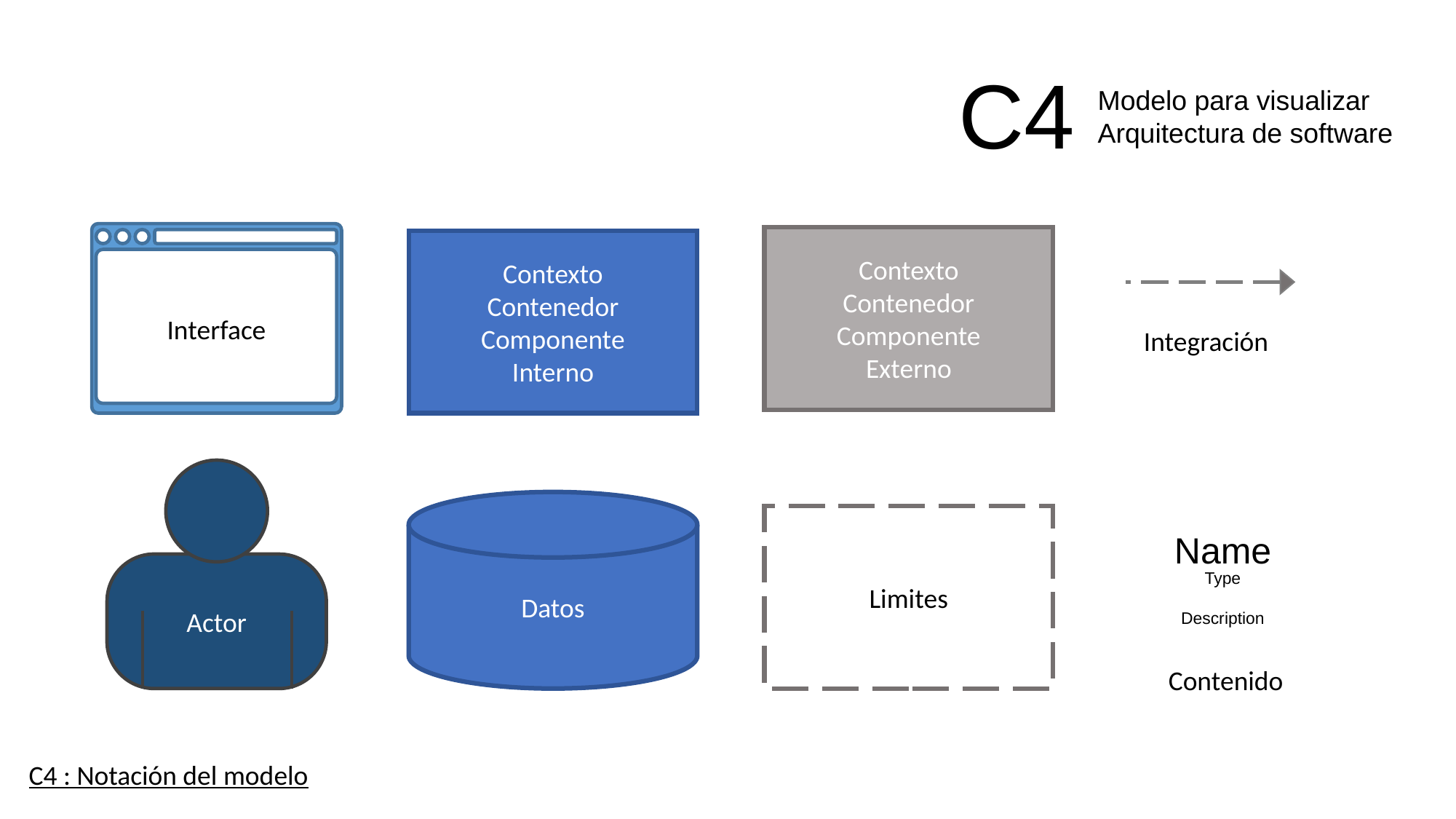

C4
Modelo para visualizar
Arquitectura de software

Contexto
Contenedor
Componente
Externo
Contexto
Contenedor
Componente
Interno

Interface
Integración

Actor
Datos
Limites
Name
Type
Description
Contenido
C4 : Notación del modelo